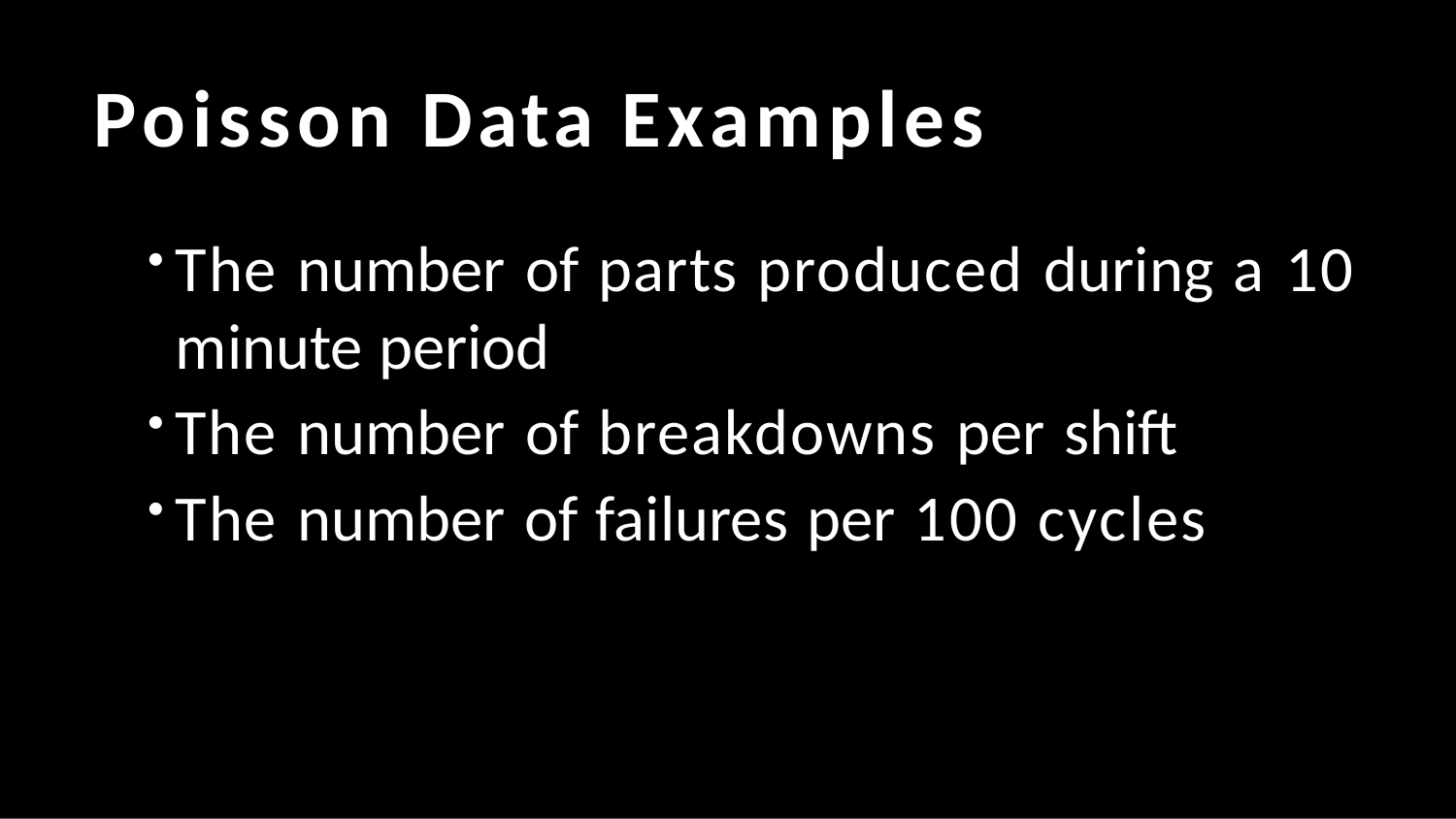

# Poisson Data Examples
The number of parts produced during a 10 minute period
The number of breakdowns per shift
The number of failures per 100 cycles